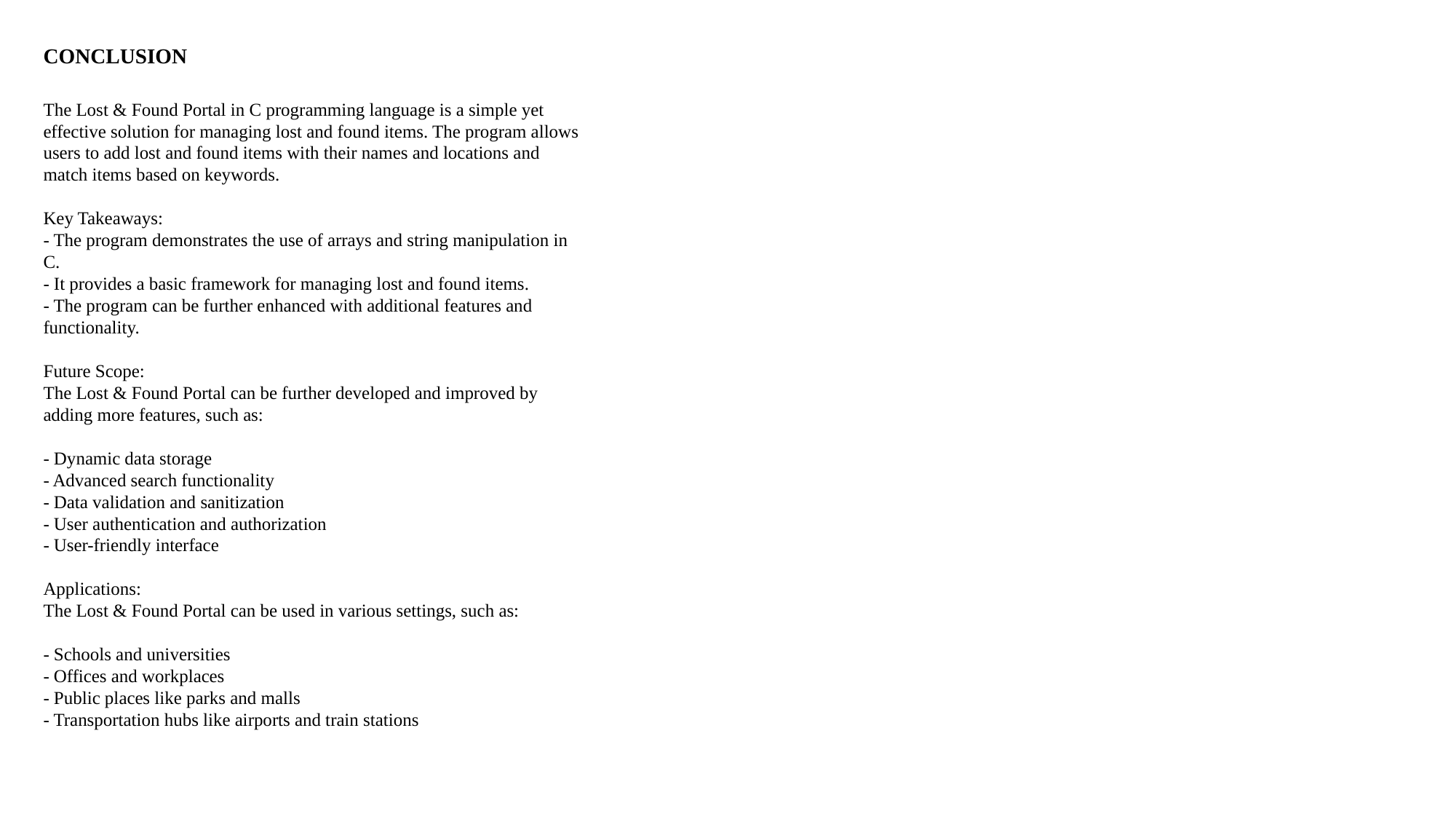

CONCLUSION
The Lost & Found Portal in C programming language is a simple yet effective solution for managing lost and found items. The program allows users to add lost and found items with their names and locations and match items based on keywords.

Key Takeaways:
- The program demonstrates the use of arrays and string manipulation in C.
- It provides a basic framework for managing lost and found items.
- The program can be further enhanced with additional features and functionality.

Future Scope:
The Lost & Found Portal can be further developed and improved by adding more features, such as:

- Dynamic data storage
- Advanced search functionality
- Data validation and sanitization
- User authentication and authorization
- User-friendly interface

Applications:
The Lost & Found Portal can be used in various settings, such as:

- Schools and universities
- Offices and workplaces
- Public places like parks and malls
- Transportation hubs like airports and train stations